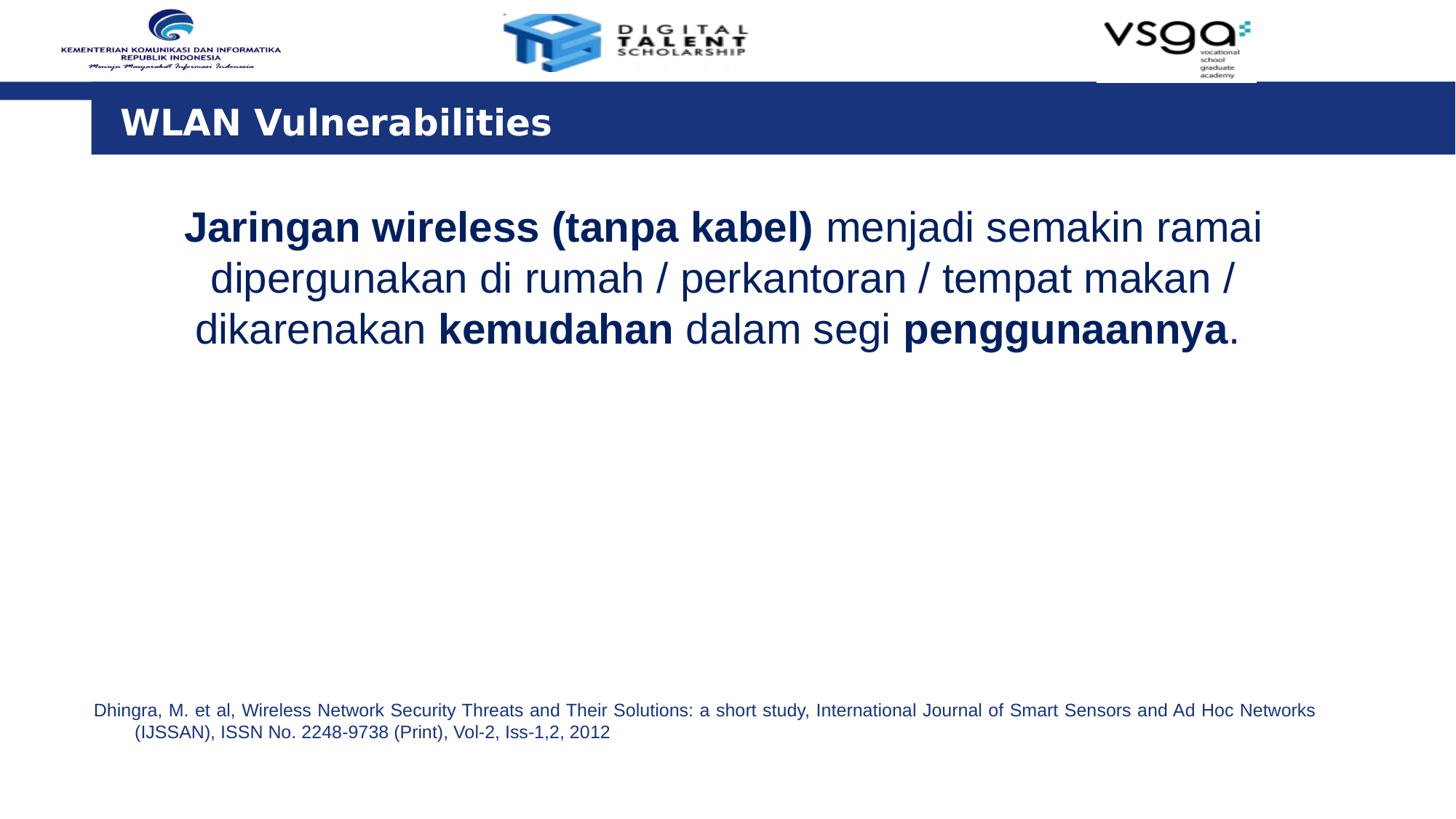

# WLAN Vulnerabilities
Jaringan wireless (tanpa kabel) menjadi semakin ramai dipergunakan di rumah / perkantoran / tempat makan / dikarenakan kemudahan dalam segi penggunaannya.
Dhingra, M. et al, Wireless Network Security Threats and Their Solutions: a short study, International Journal of Smart Sensors and Ad Hoc Networks (IJSSAN), ISSN No. 2248-9738 (Print), Vol-2, Iss-1,2, 2012